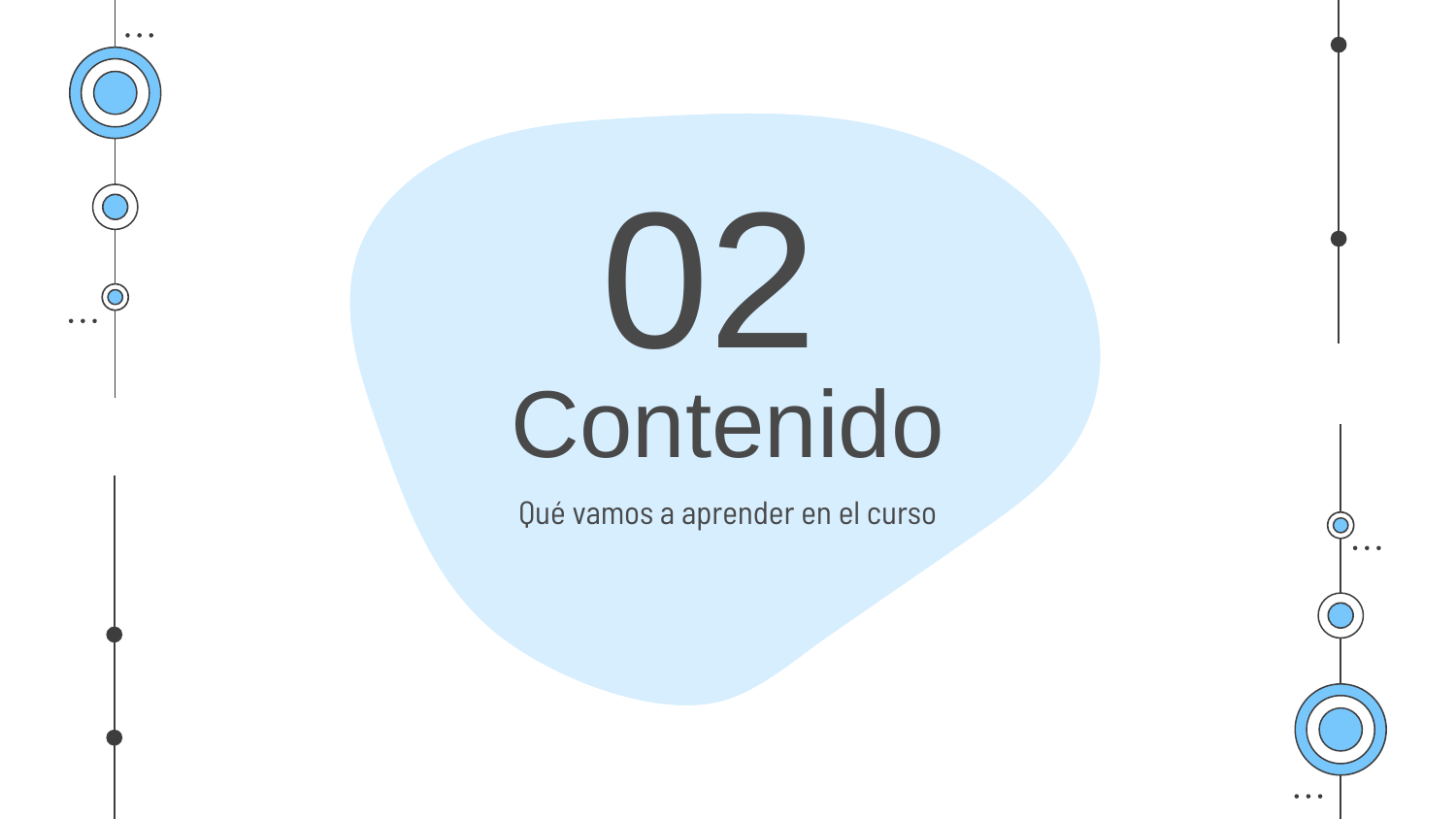

02
# Contenido
Qué vamos a aprender en el curso